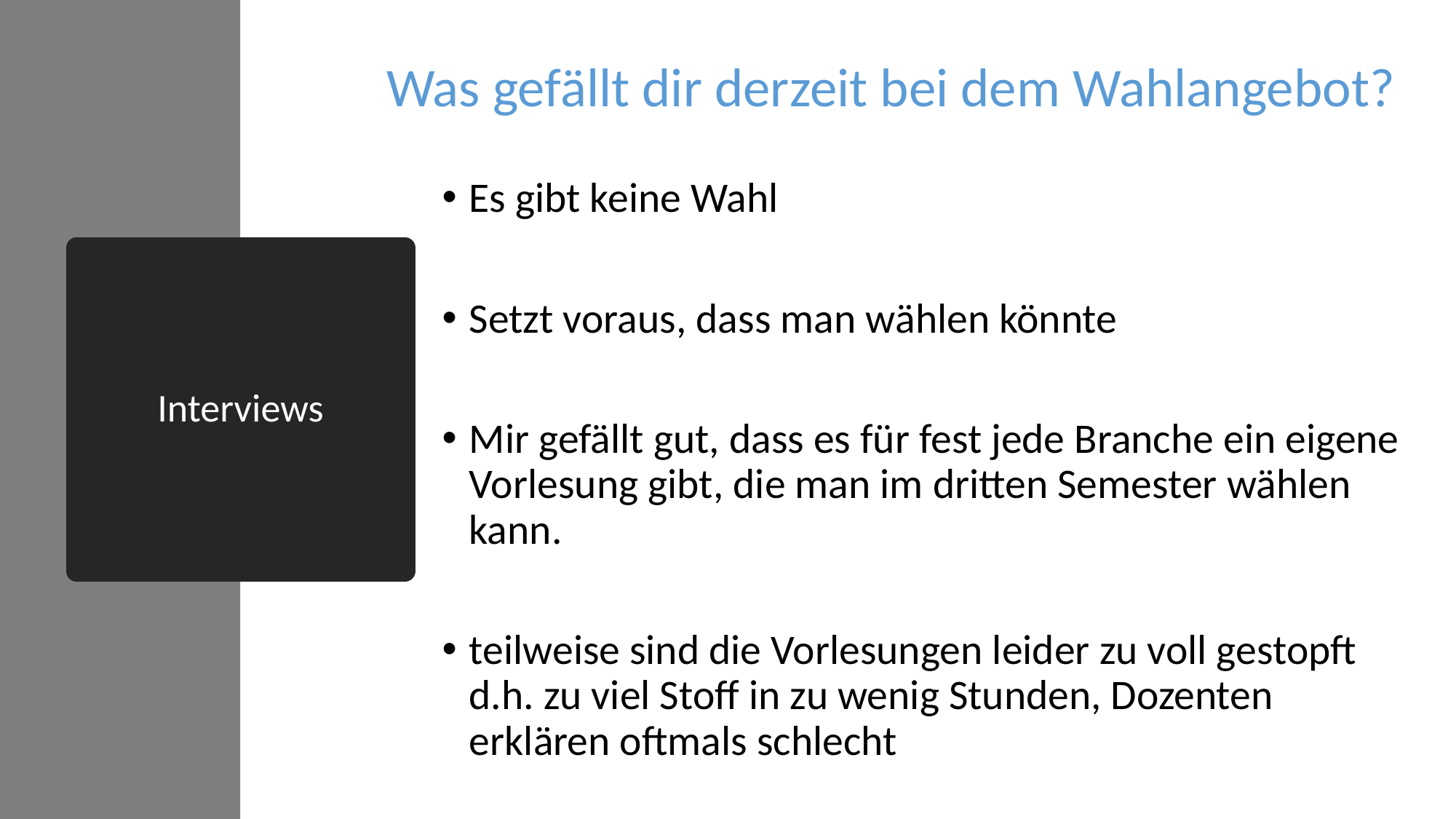

Was gefällt dir derzeit bei dem Wahlangebot?
Es gibt keine Wahl

Setzt voraus, dass man wählen könnte

Mir gefällt gut, dass es für fest jede Branche ein eigene Vorlesung gibt, die man im dritten Semester wählen kann.

teilweise sind die Vorlesungen leider zu voll gestopft d.h. zu viel Stoff in zu wenig Stunden, Dozenten erklären oftmals schlecht

# Interviews